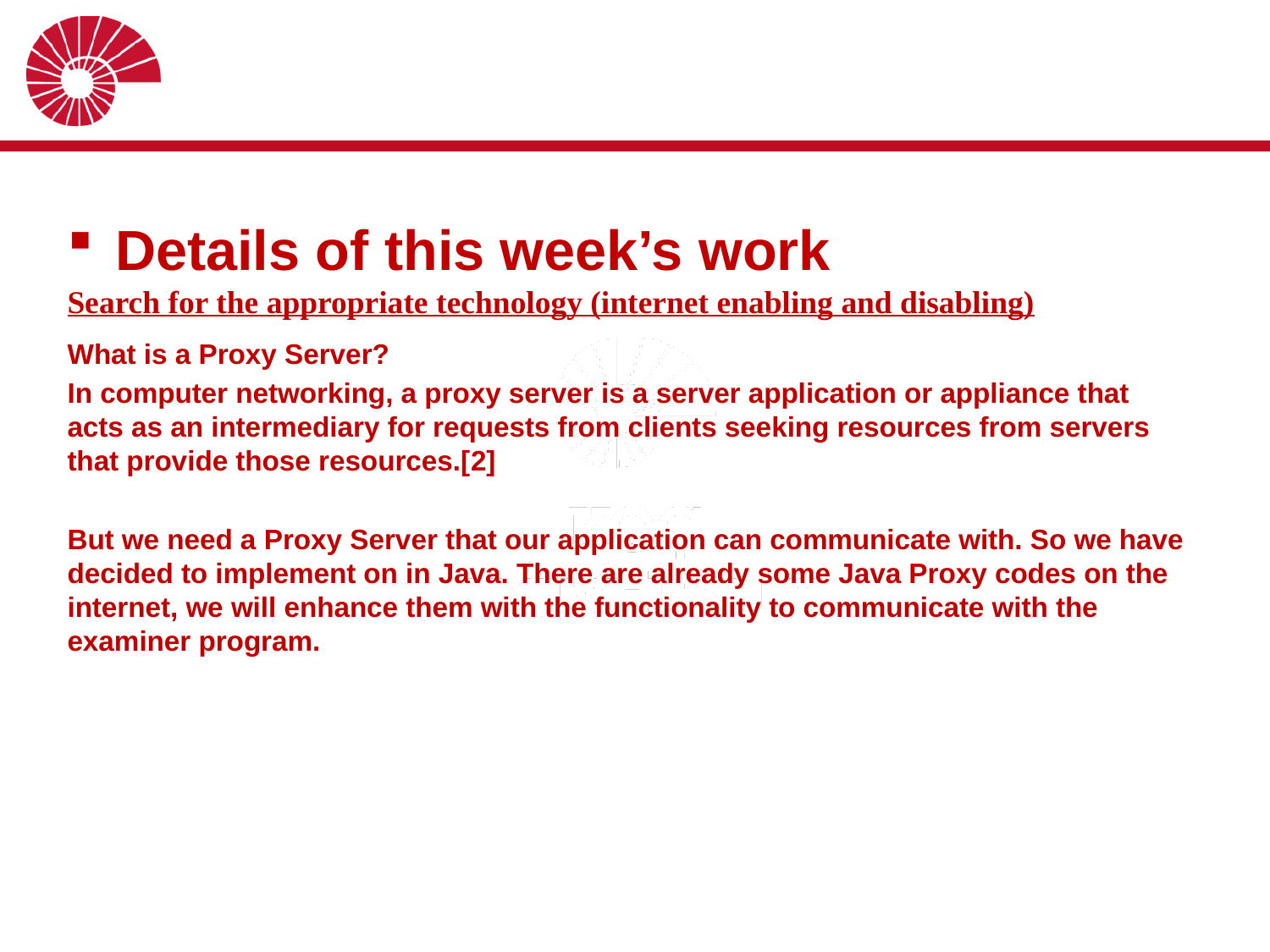

#
Details of this week’s work
Search for the appropriate technology (internet enabling and disabling)
What is a Proxy Server?
In computer networking, a proxy server is a server application or appliance that acts as an intermediary for requests from clients seeking resources from servers that provide those resources.[2]

But we need a Proxy Server that our application can communicate with. So we have decided to implement on in Java. There are already some Java Proxy codes on the internet, we will enhance them with the functionality to communicate with the examiner program.